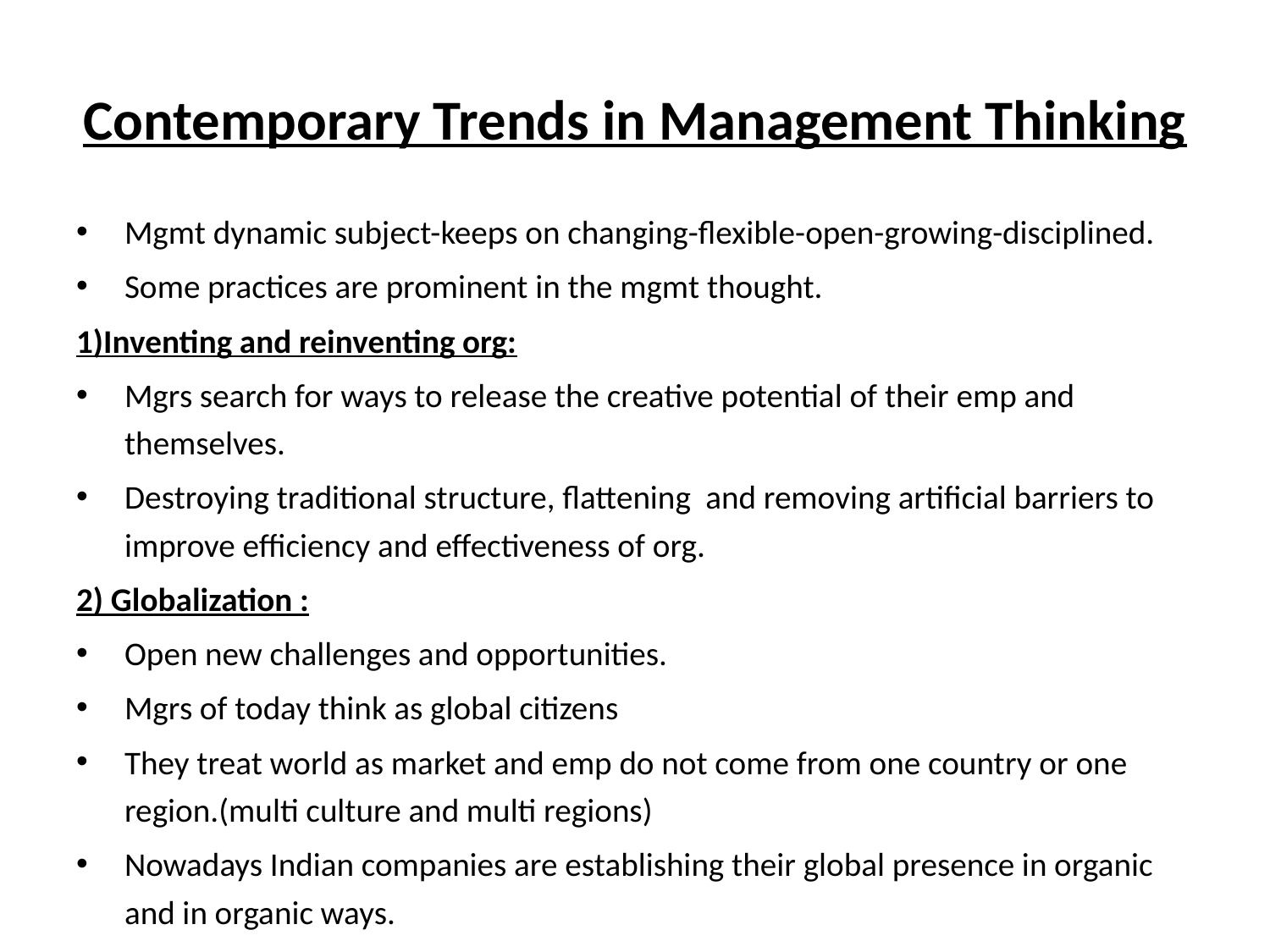

# Contemporary Trends in Management Thinking
Mgmt dynamic subject-keeps on changing-flexible-open-growing-disciplined.
Some practices are prominent in the mgmt thought.
1)Inventing and reinventing org:
Mgrs search for ways to release the creative potential of their emp and themselves.
Destroying traditional structure, flattening  and removing artificial barriers to improve efficiency and effectiveness of org.
2) Globalization :
Open new challenges and opportunities.
Mgrs of today think as global citizens
They treat world as market and emp do not come from one country or one region.(multi culture and multi regions)
Nowadays Indian companies are establishing their global presence in organic and in organic ways.